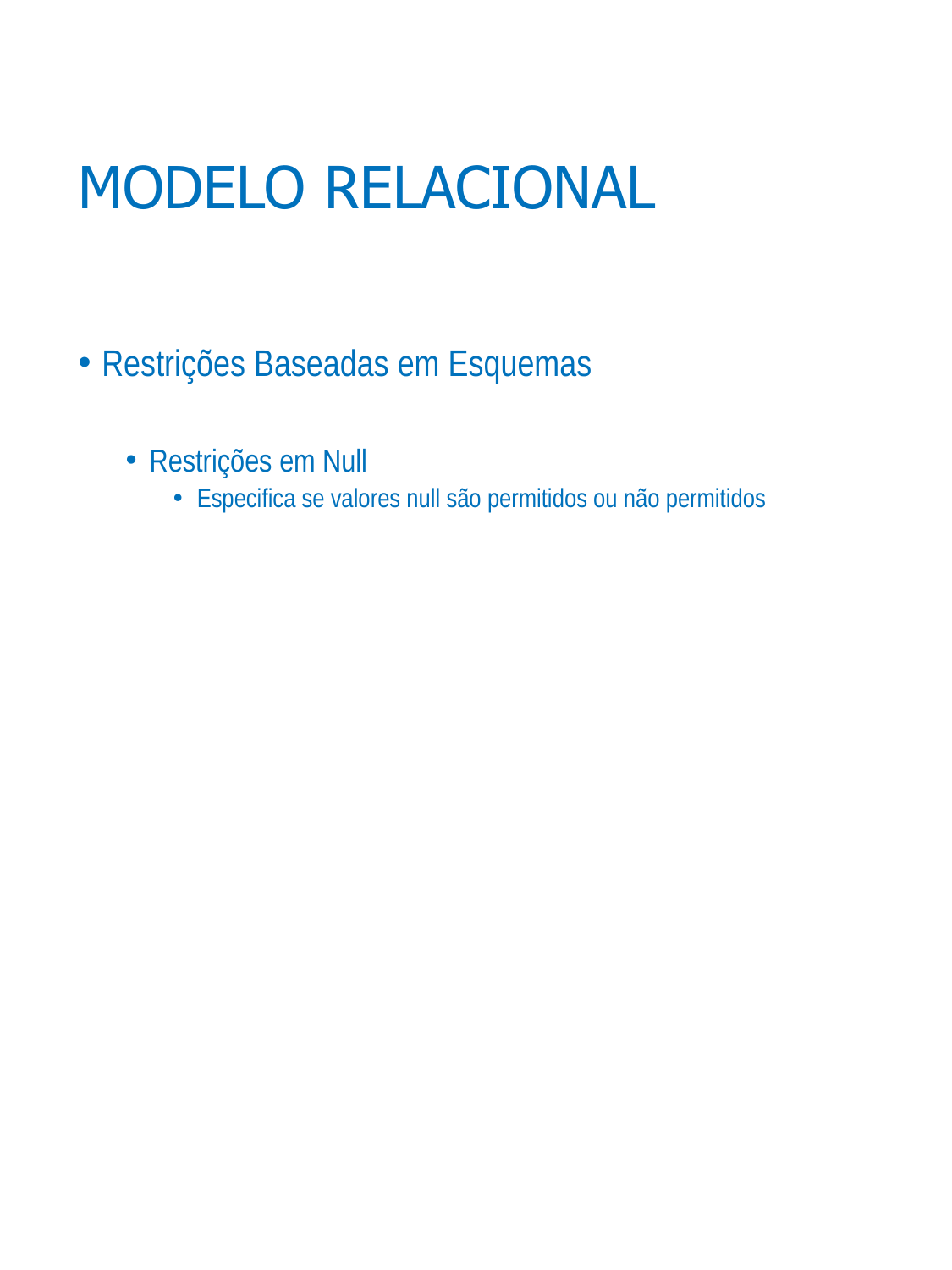

# MODELO RELACIONAL
Restrições Baseadas em Esquemas

Restrições em Null
Especifica se valores null são permitidos ou não permitidos